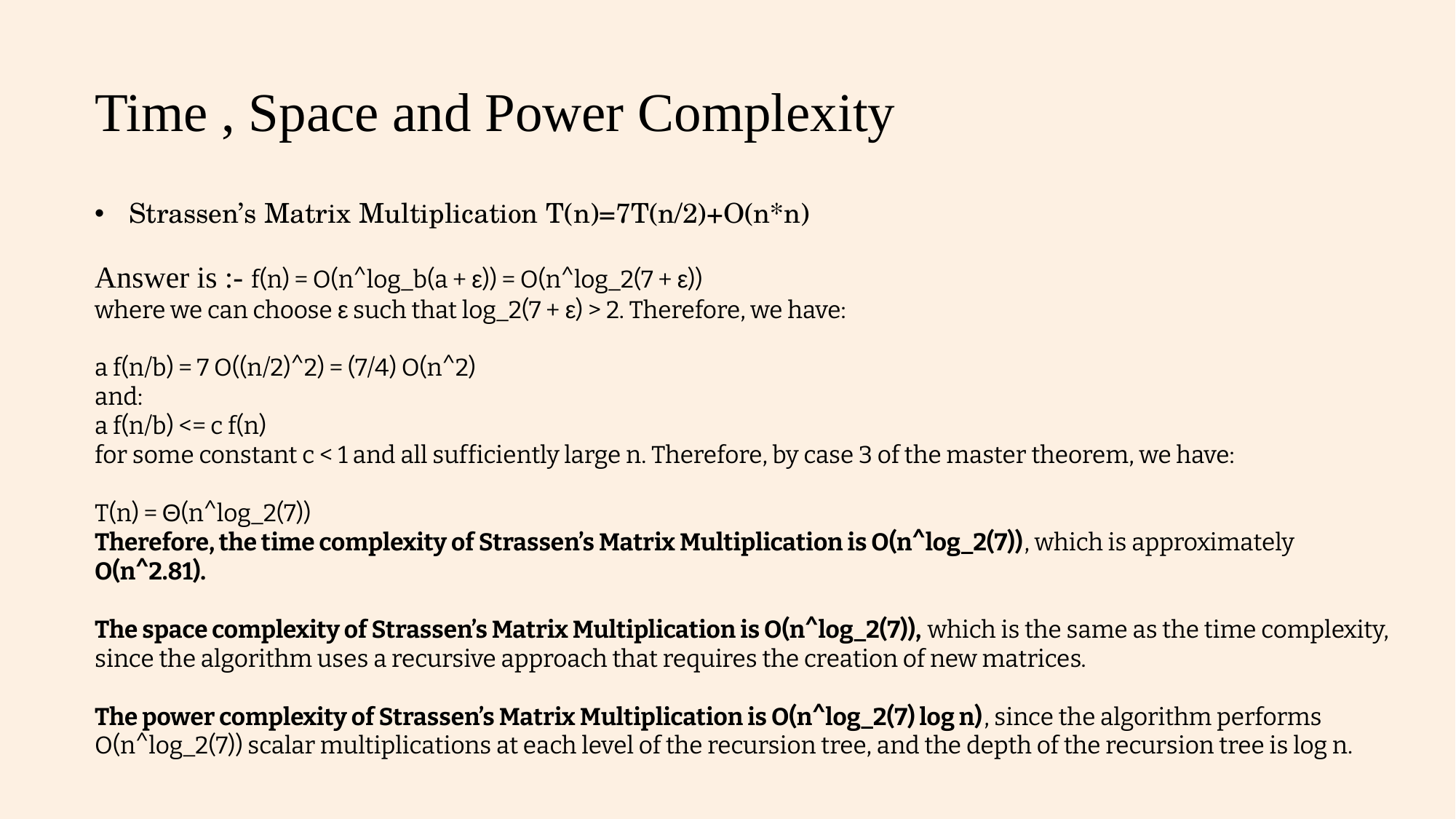

# Time , Space and Power Complexity
Strassen’s Matrix Multiplication T(n)=7T(n/2)+O(n*n)
Answer is :- f(n) = O(n^log_b(a + ε)) = O(n^log_2(7 + ε))
where we can choose ε such that log_2(7 + ε) > 2. Therefore, we have:
a f(n/b) = 7 O((n/2)^2) = (7/4) O(n^2)
and:
a f(n/b) <= c f(n)
for some constant c < 1 and all sufficiently large n. Therefore, by case 3 of the master theorem, we have:
T(n) = Θ(n^log_2(7))
Therefore, the time complexity of Strassen’s Matrix Multiplication is O(n^log_2(7)), which is approximately O(n^2.81).
The space complexity of Strassen’s Matrix Multiplication is O(n^log_2(7)), which is the same as the time complexity, since the algorithm uses a recursive approach that requires the creation of new matrices.
The power complexity of Strassen’s Matrix Multiplication is O(n^log_2(7) log n), since the algorithm performs O(n^log_2(7)) scalar multiplications at each level of the recursion tree, and the depth of the recursion tree is log n.